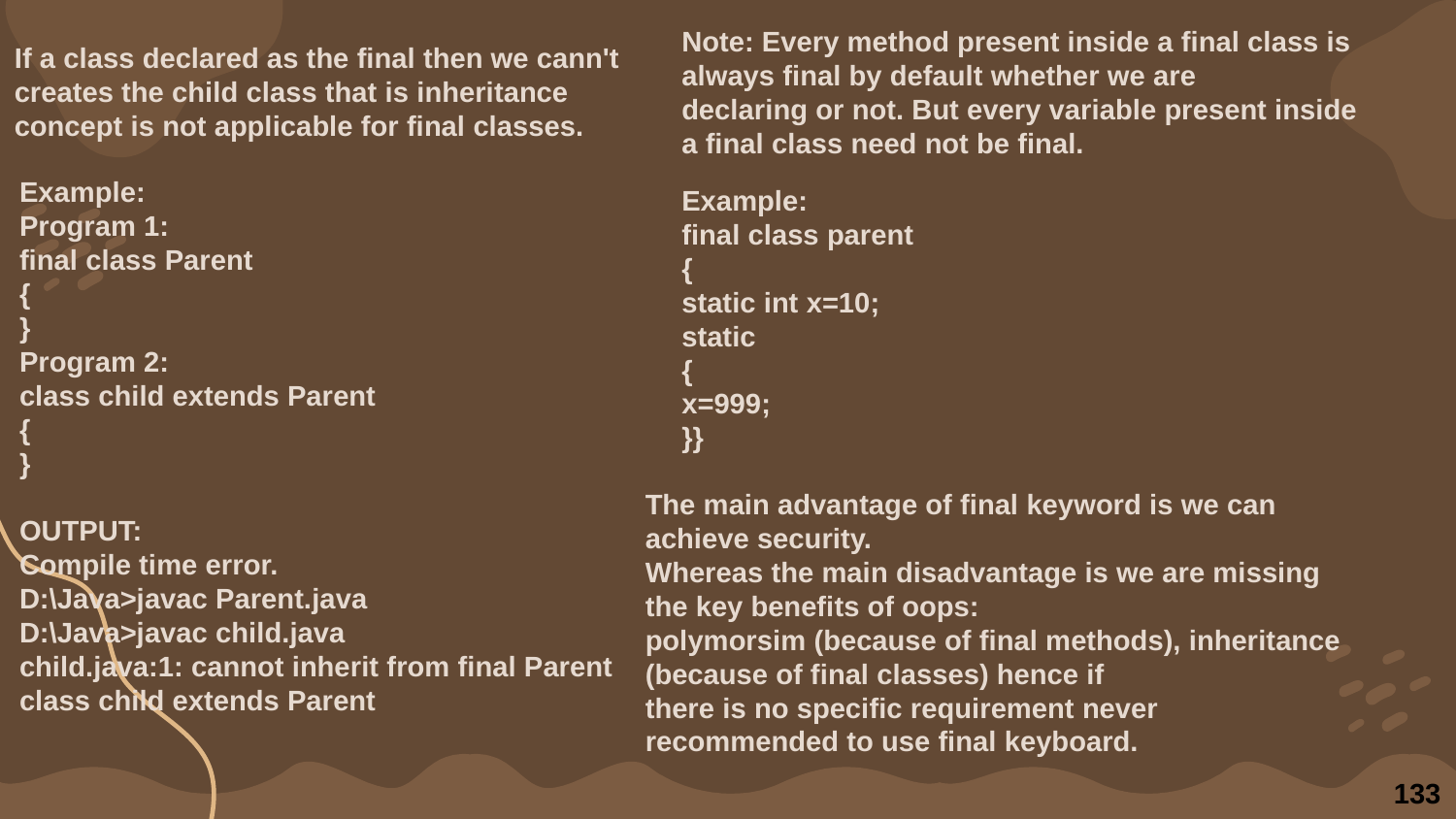

Note: Every method present inside a final class is always final by default whether we are
declaring or not. But every variable present inside a final class need not be final.
If a class declared as the final then we cann't creates the child class that is inheritance
concept is not applicable for final classes.
Example:
Program 1:
final class Parent
{
}
Program 2:
class child extends Parent
{
}

OUTPUT:
Compile time error.
D:\Java>javac Parent.java
D:\Java>javac child.java
child.java:1: cannot inherit from final Parent
class child extends Parent
Example:
final class parent
{
static int x=10;
static
{
x=999;
}}
The main advantage of final keyword is we can achieve security.
Whereas the main disadvantage is we are missing the key benefits of oops:
polymorsim (because of final methods), inheritance (because of final classes) hence if
there is no specific requirement never recommended to use final keyboard.
133